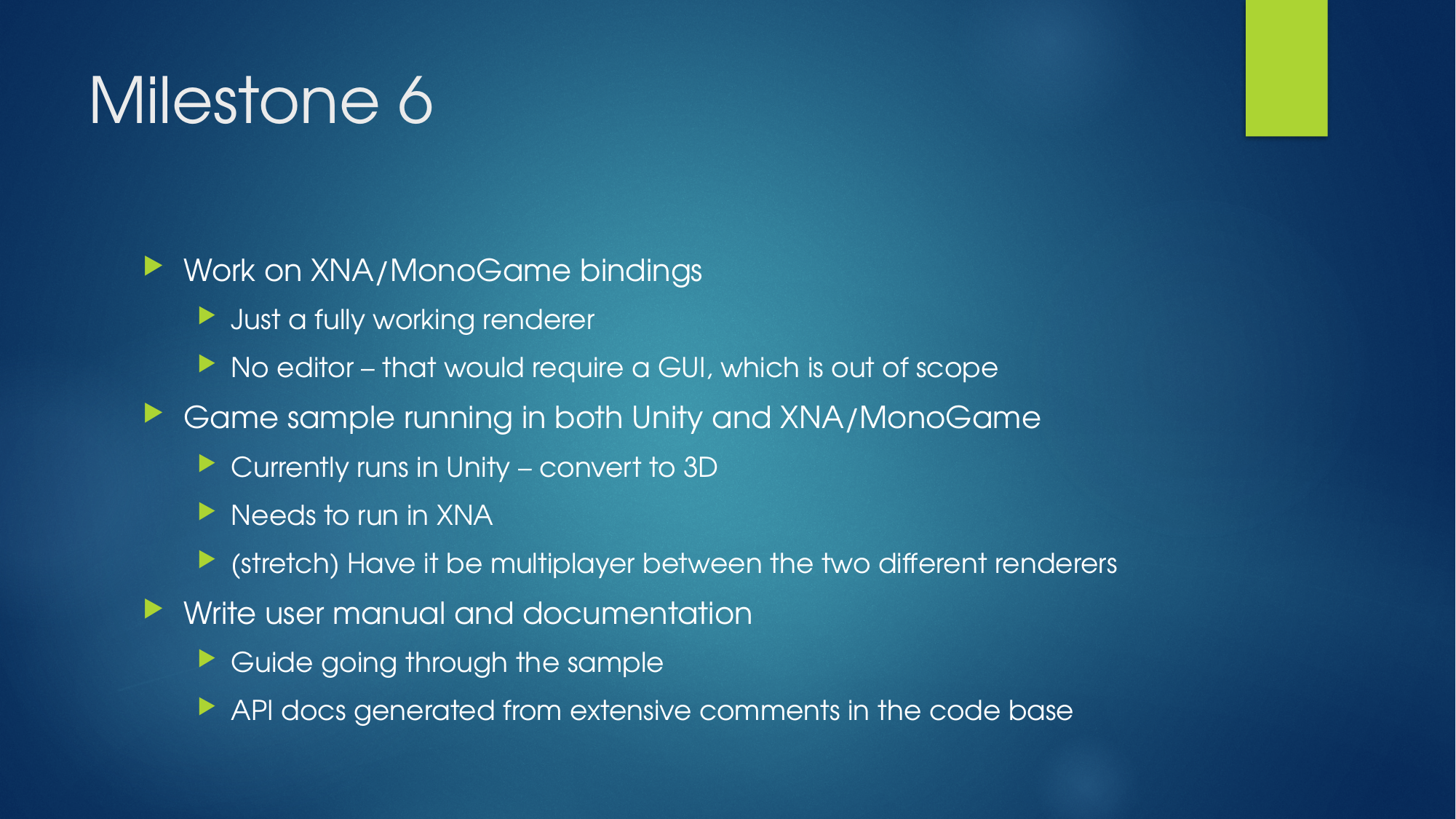

# Milestone 6
Work on XNA/MonoGame bindings
Just a fully working renderer
No editor – that would require a GUI, which is out of scope
Game sample running in both Unity and XNA/MonoGame
Currently runs in Unity – convert to 3D
Needs to run in XNA
(stretch) Have it be multiplayer between the two different renderers
Write user manual and documentation
Guide going through the sample
API docs generated from extensive comments in the code base